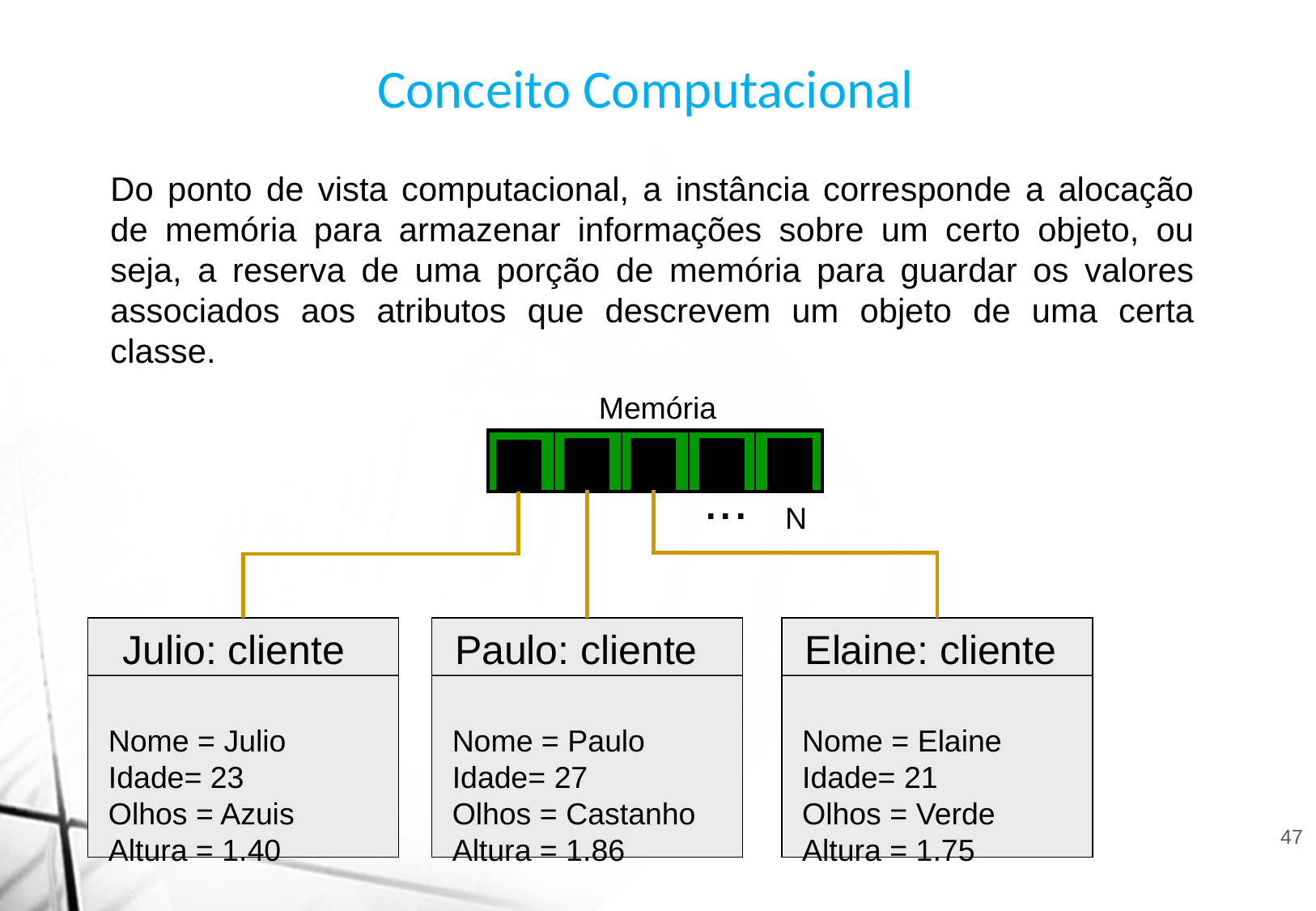

Conceito Computacional
Do ponto de vista computacional, a instância corresponde a alocação de memória para armazenar informações sobre um certo objeto, ou seja, a reserva de uma porção de memória para guardar os valores associados aos atributos que descrevem um objeto de uma certa classe.
Memória

|  |  |  |  |  |
| --- | --- | --- | --- | --- |

...
N

  Julio: cliente

 Nome = Julio
 Idade= 23
 Olhos = Azuis
 Altura = 1.40
 Paulo: cliente

 Nome = Paulo
 Idade= 27
 Olhos = Castanho
 Altura = 1.86
 Elaine: cliente

 Nome = Elaine
 Idade= 21
 Olhos = Verde
 Altura = 1.75

47